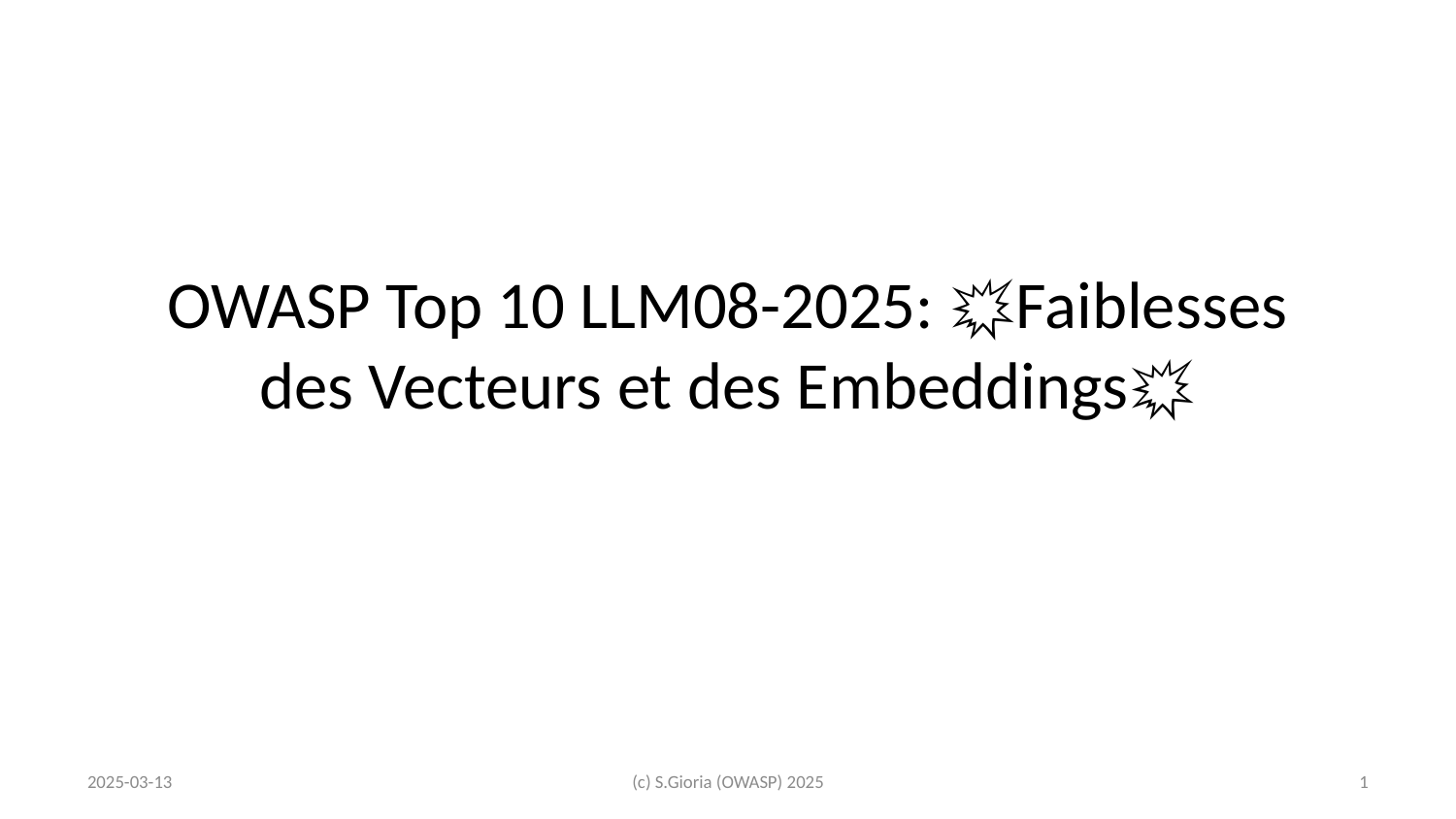

# OWASP Top 10 LLM08-2025: 💥Faiblesses des Vecteurs et des Embeddings💥

2025-03-13
(c) S.Gioria (OWASP) 2025
1